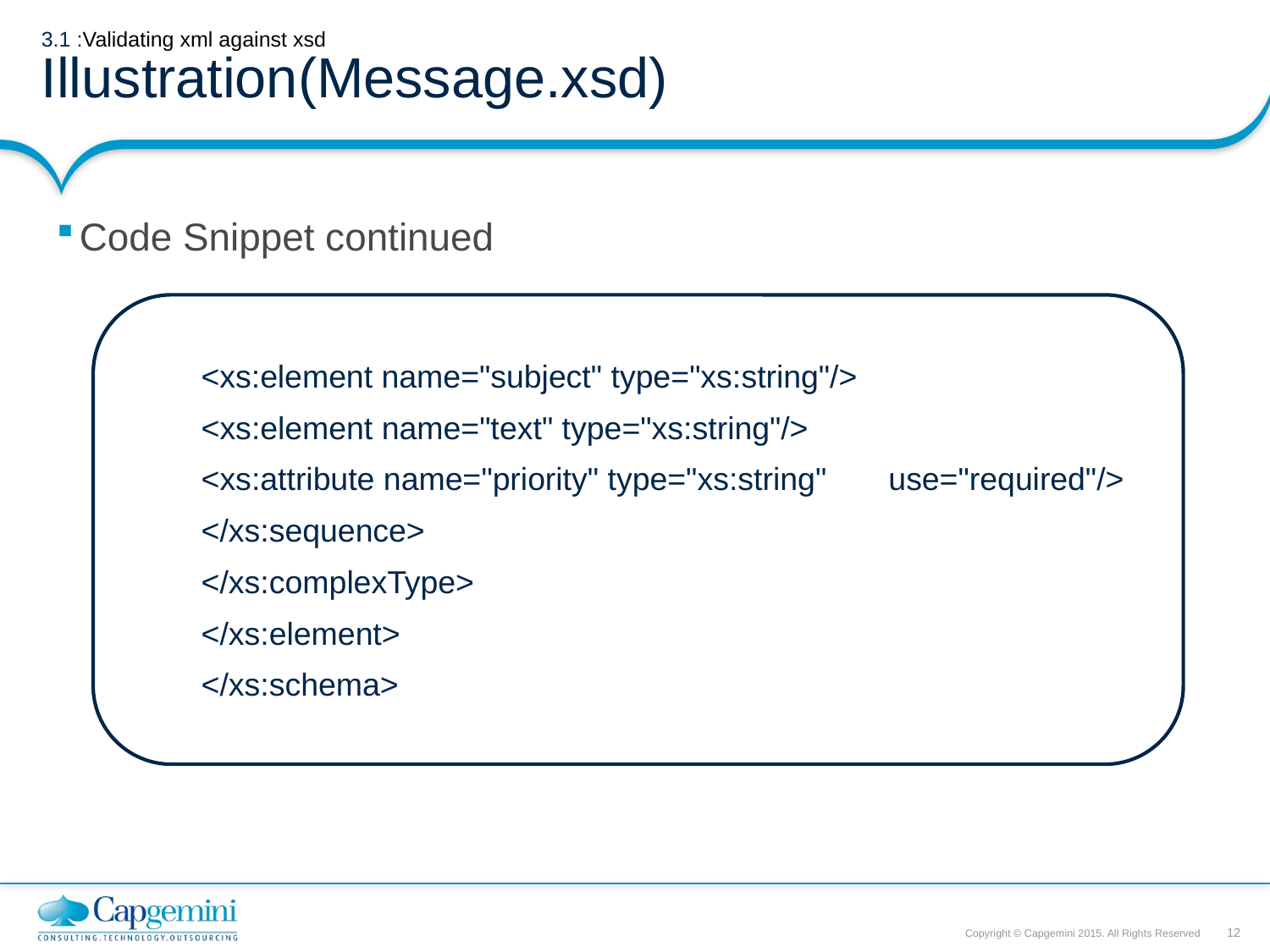

# 3.1 :Validating xml against xsd Illustration(Message.xsd)
Code Snippet continued

 <xs:element name="subject" type="xs:string"/>
 <xs:element name="text" type="xs:string"/>
 <xs:attribute name="priority" type="xs:string"       use="required"/>
 </xs:sequence>
 </xs:complexType>
 </xs:element>
 </xs:schema>